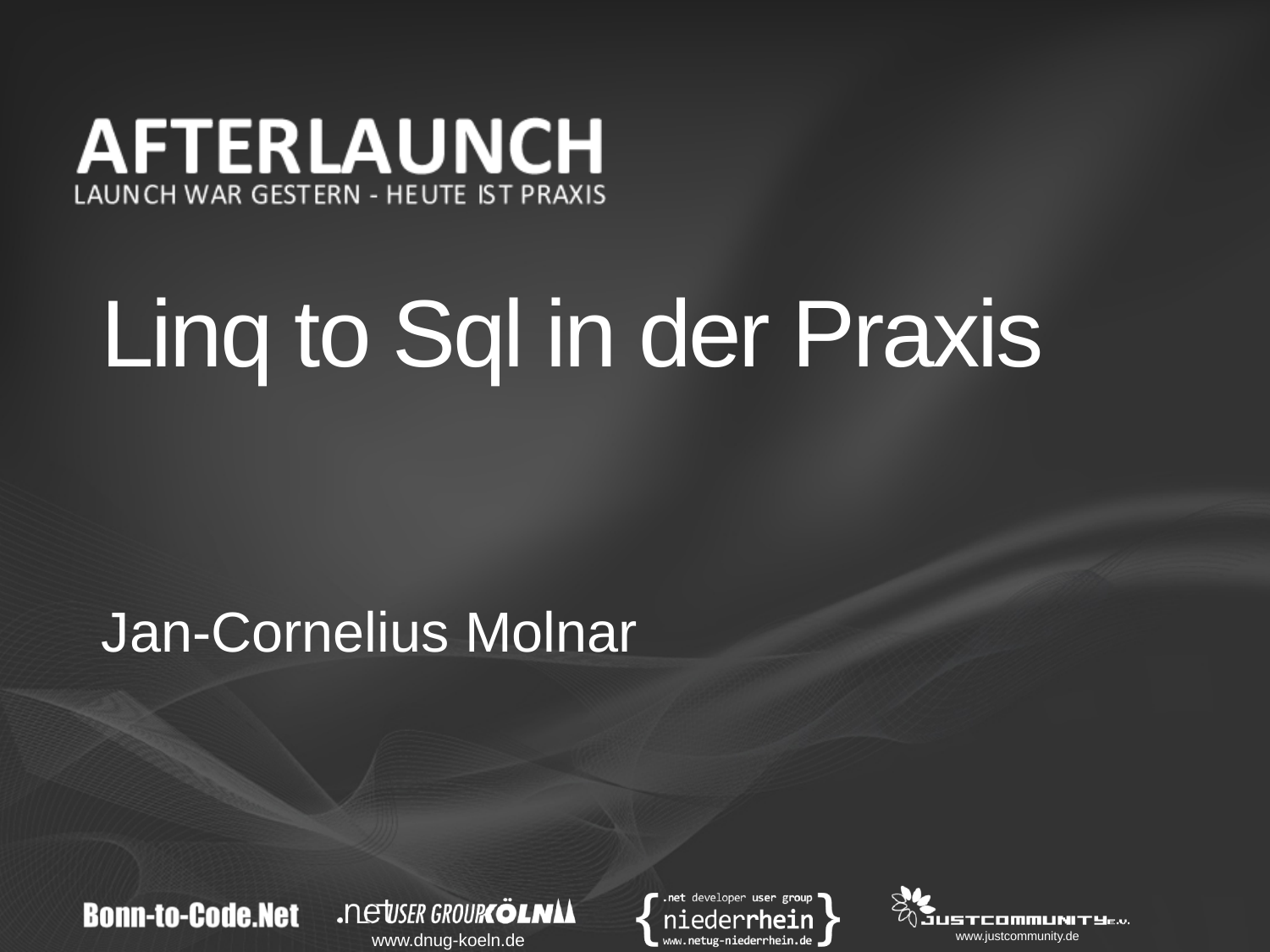

# Linq to Sql in der Praxis
Jan-Cornelius Molnar